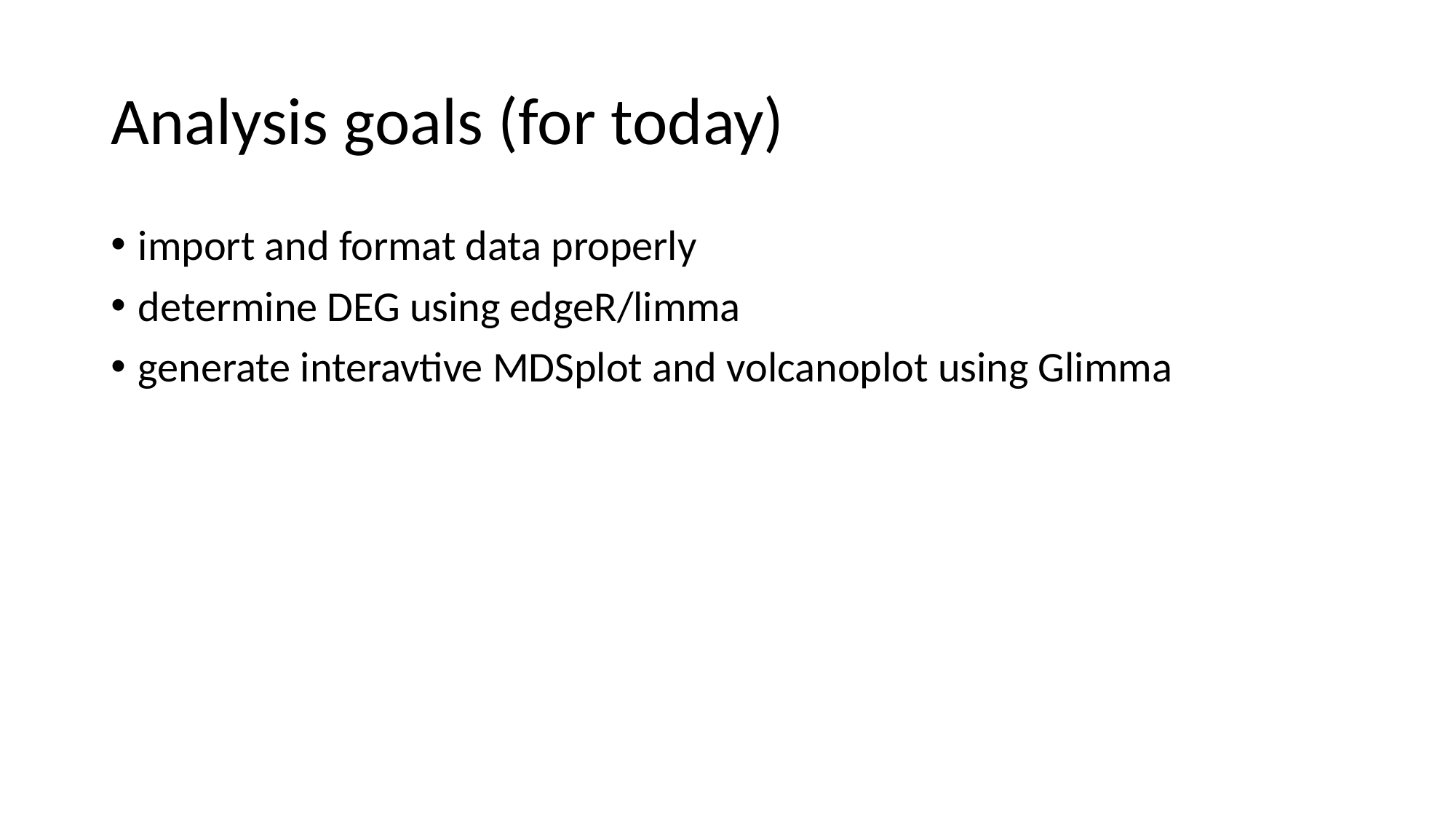

# Analysis goals (for today)
import and format data properly
determine DEG using edgeR/limma
generate interavtive MDSplot and volcanoplot using Glimma